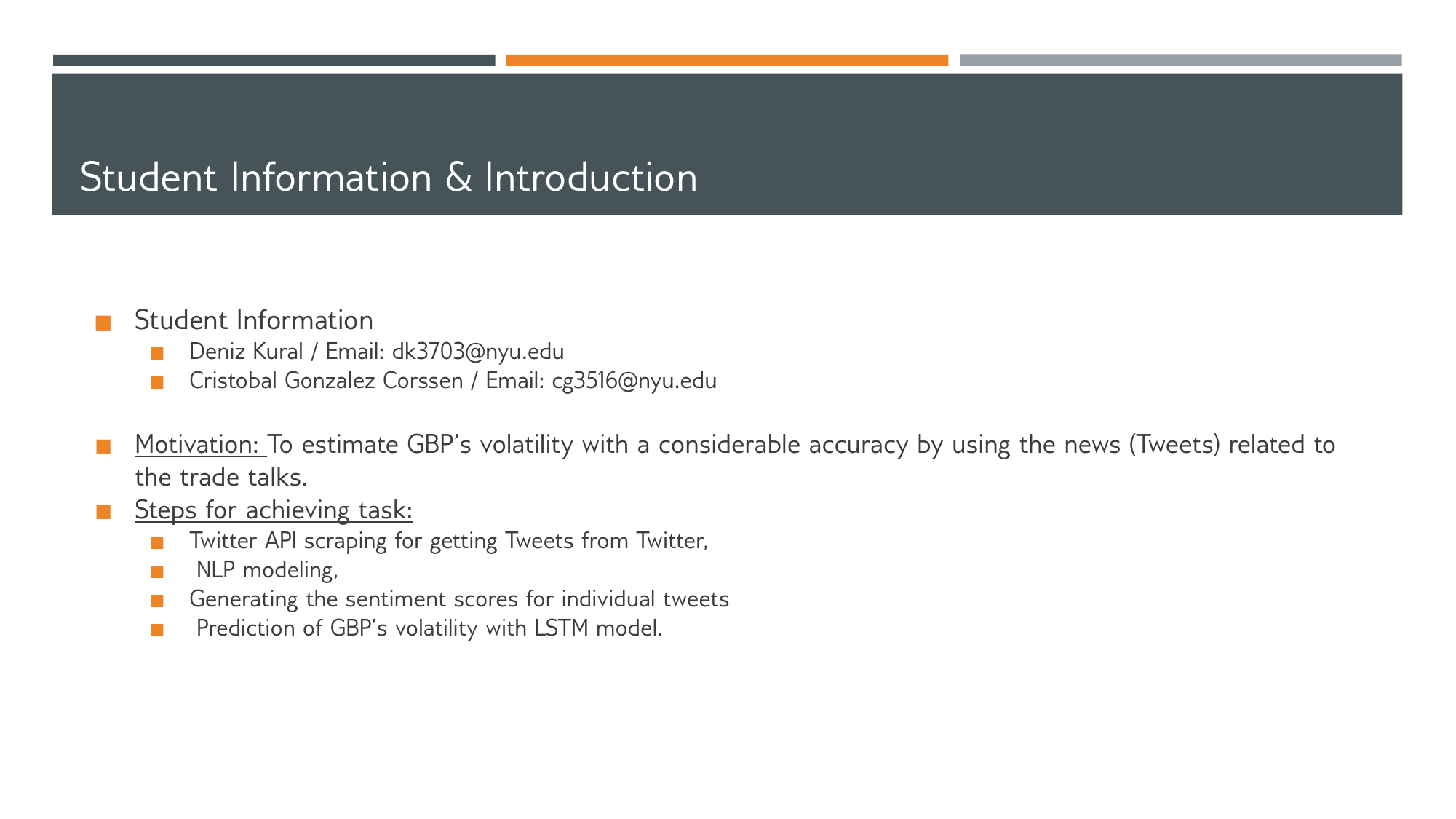

# Student Information & Introduction

Student Information
Deniz Kural / Email: dk3703@nyu.edu
Cristobal Gonzalez Corssen / Email: cg3516@nyu.edu

Motivation: To estimate GBP’s volatility with a considerable accuracy by using the news (Tweets) related to the trade talks.
Steps for achieving task:
Twitter API scraping for getting Tweets from Twitter,
 NLP modeling,
Generating the sentiment scores for individual tweets
 Prediction of GBP’s volatility with LSTM model.